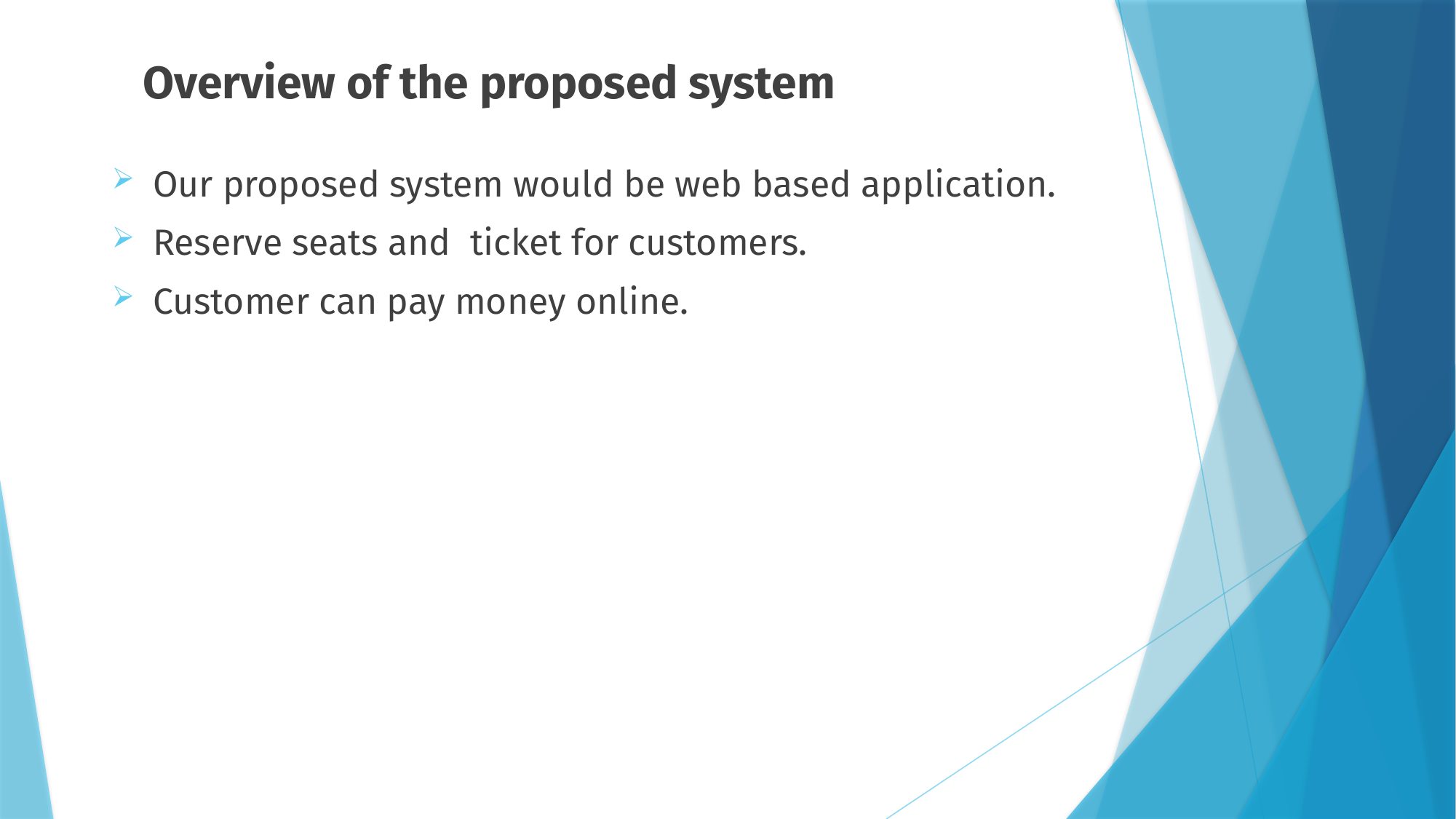

# Overview of the proposed system
Our proposed system would be web based application.
Reserve seats and  ticket for customers.
Customer can pay money online.